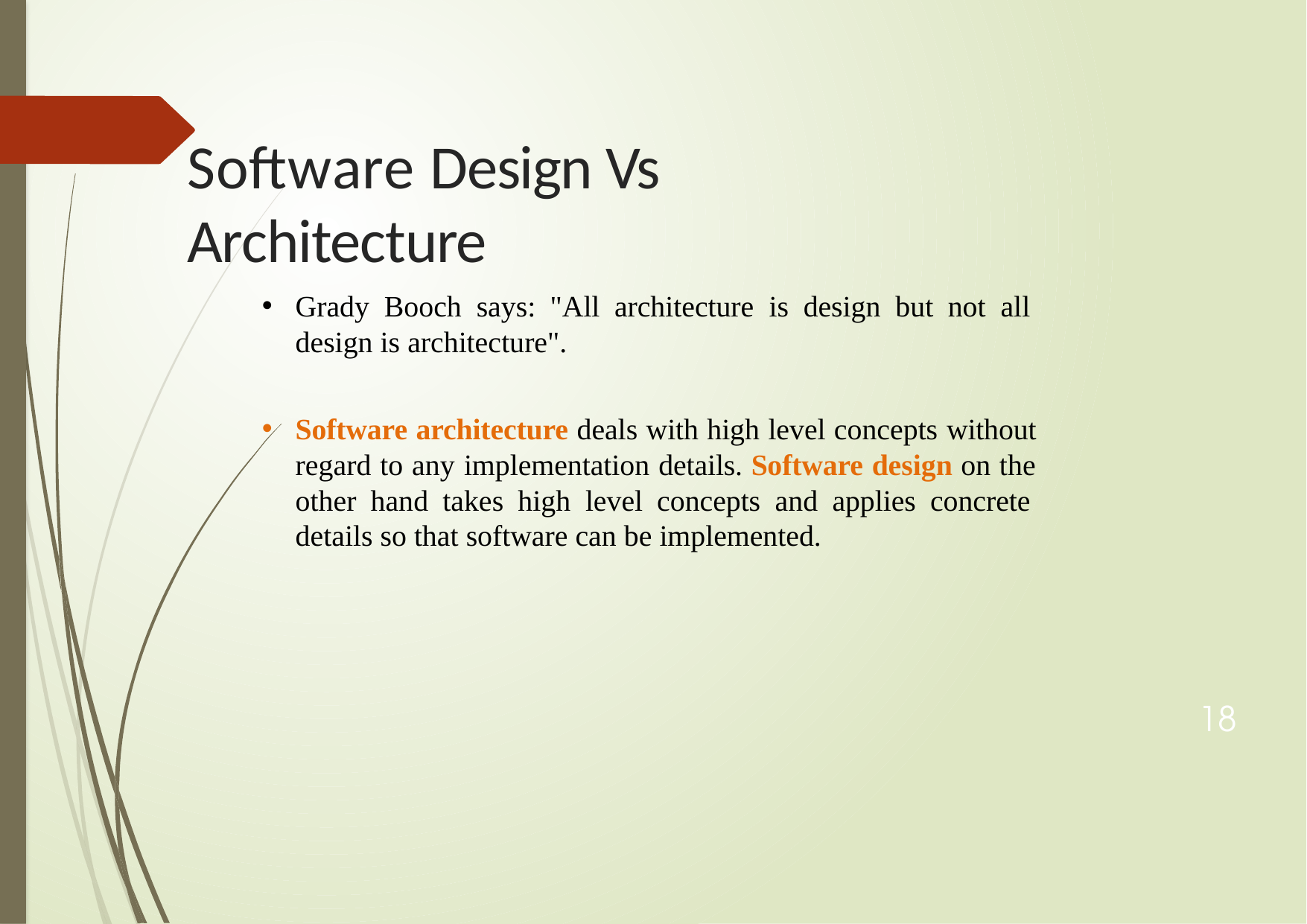

# Software Design Vs Architecture
Grady Booch says: "All architecture is design but not all  design is architecture".

Software architecture deals with high level concepts without  regard to any implementation details. Software design on the  other hand takes high level concepts and applies concrete  details so that software can be implemented.
18